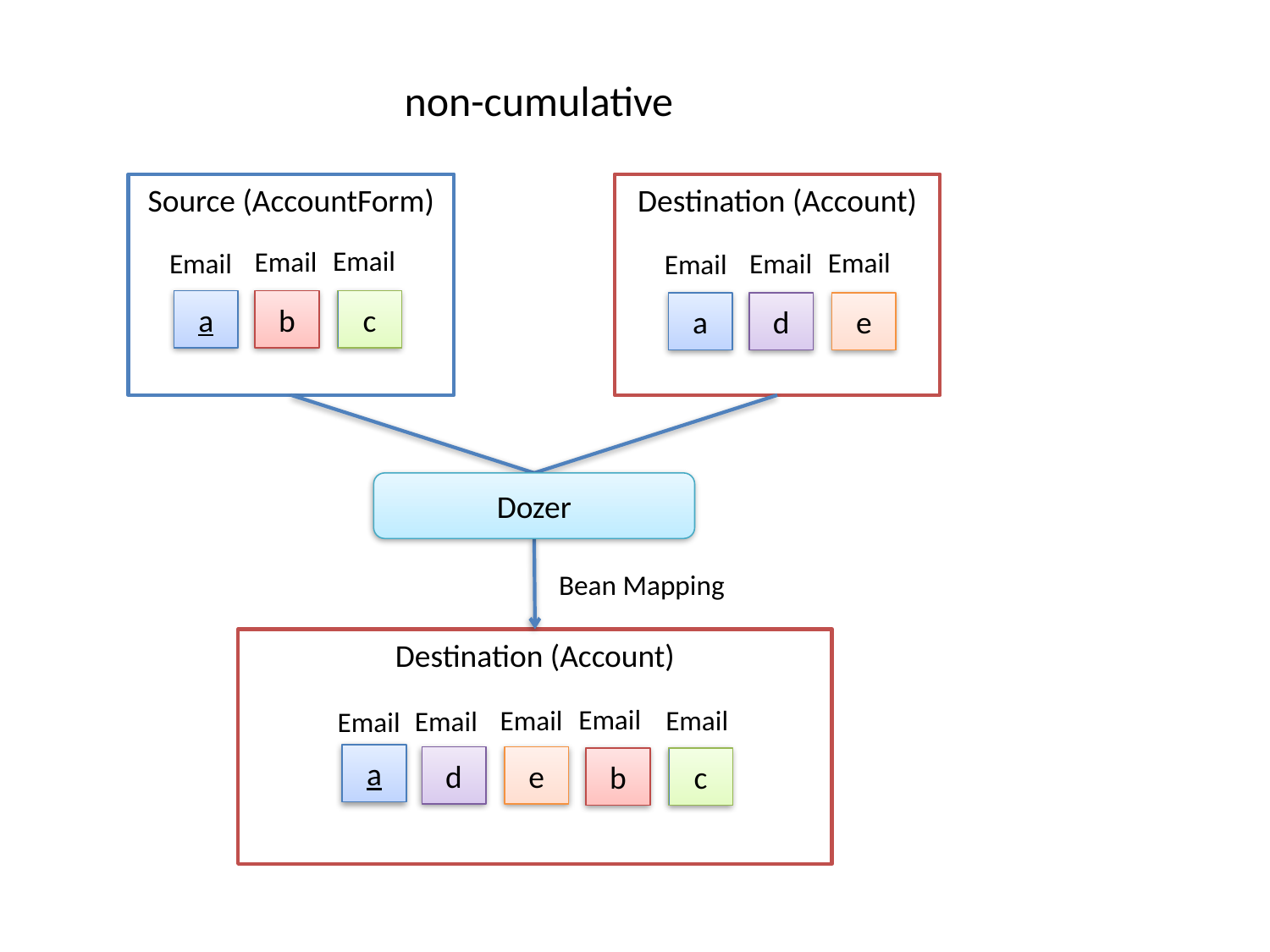

non-cumulative
Source (AccountForm)
Destination (Account)
Email
Email
Email
Email
Email
Email
a
b
c
a
d
e
Dozer

Bean Mapping
Destination (Account)
Email
Email
Email
Email
Email
a
d
e
b
c